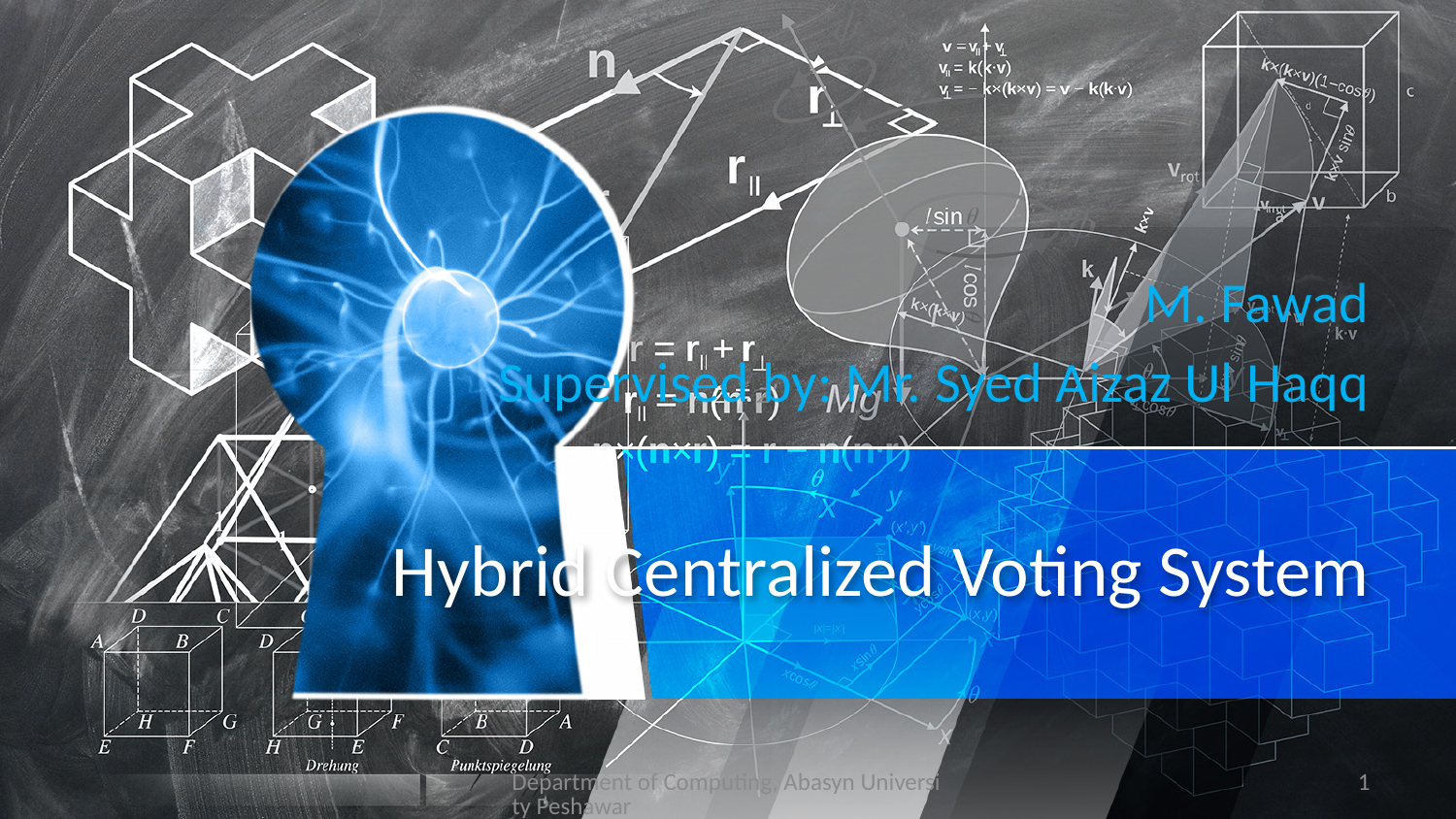

M. Fawad
Supervised by: Mr. Syed Aizaz Ul Haqq

# Hybrid Centralized Voting System
Department of Computing, Abasyn University Peshawar
1